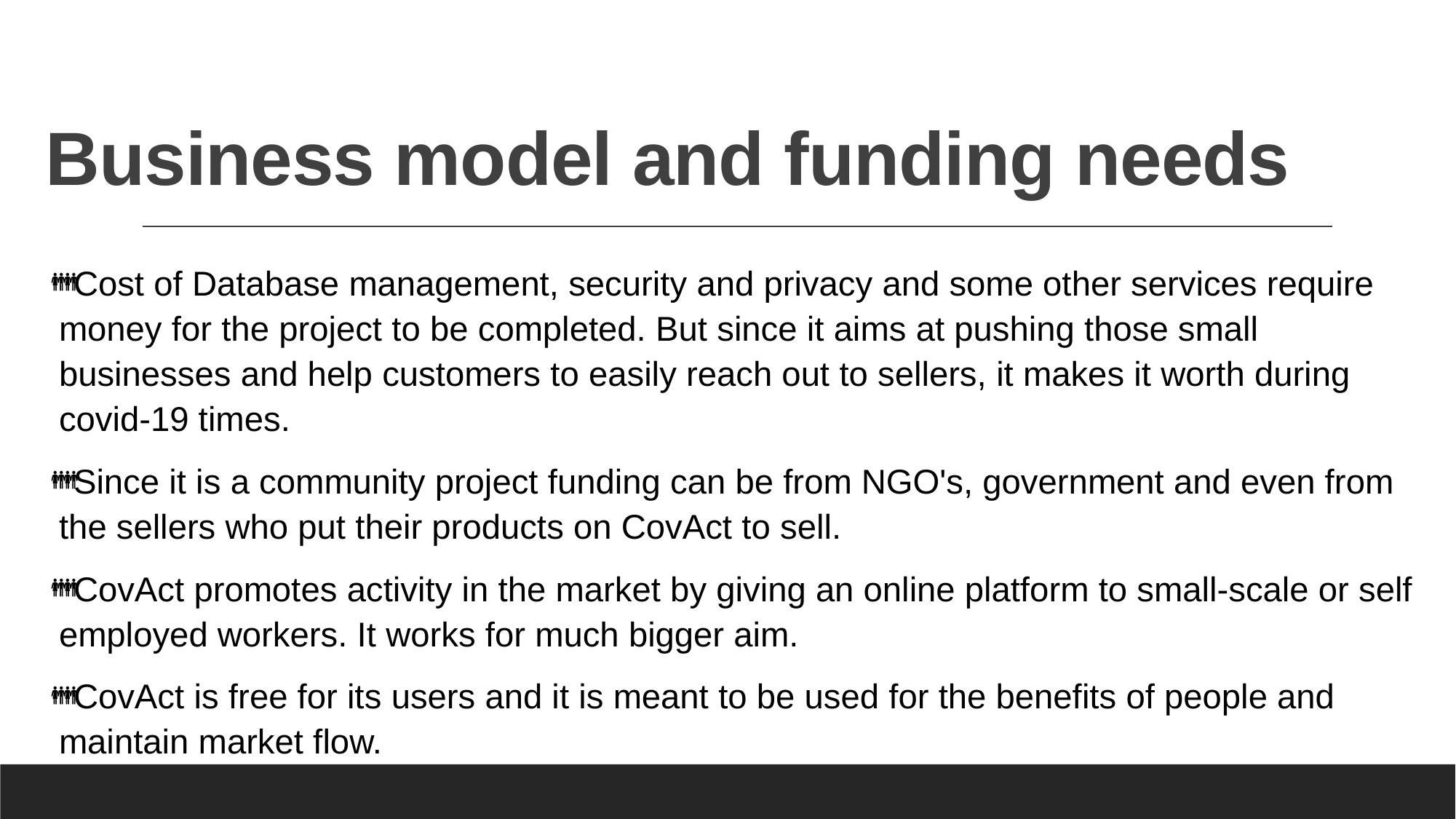

# Business model and funding needs
Cost of Database management, security and privacy and some other services require money for the project to be completed. But since it aims at pushing those small businesses and help customers to easily reach out to sellers, it makes it worth during covid-19 times.
Since it is a community project funding can be from NGO's, government and even from the sellers who put their products on CovAct to sell.
CovAct promotes activity in the market by giving an online platform to small-scale or self employed workers. It works for much bigger aim.
CovAct is free for its users and it is meant to be used for the benefits of people and maintain market flow.